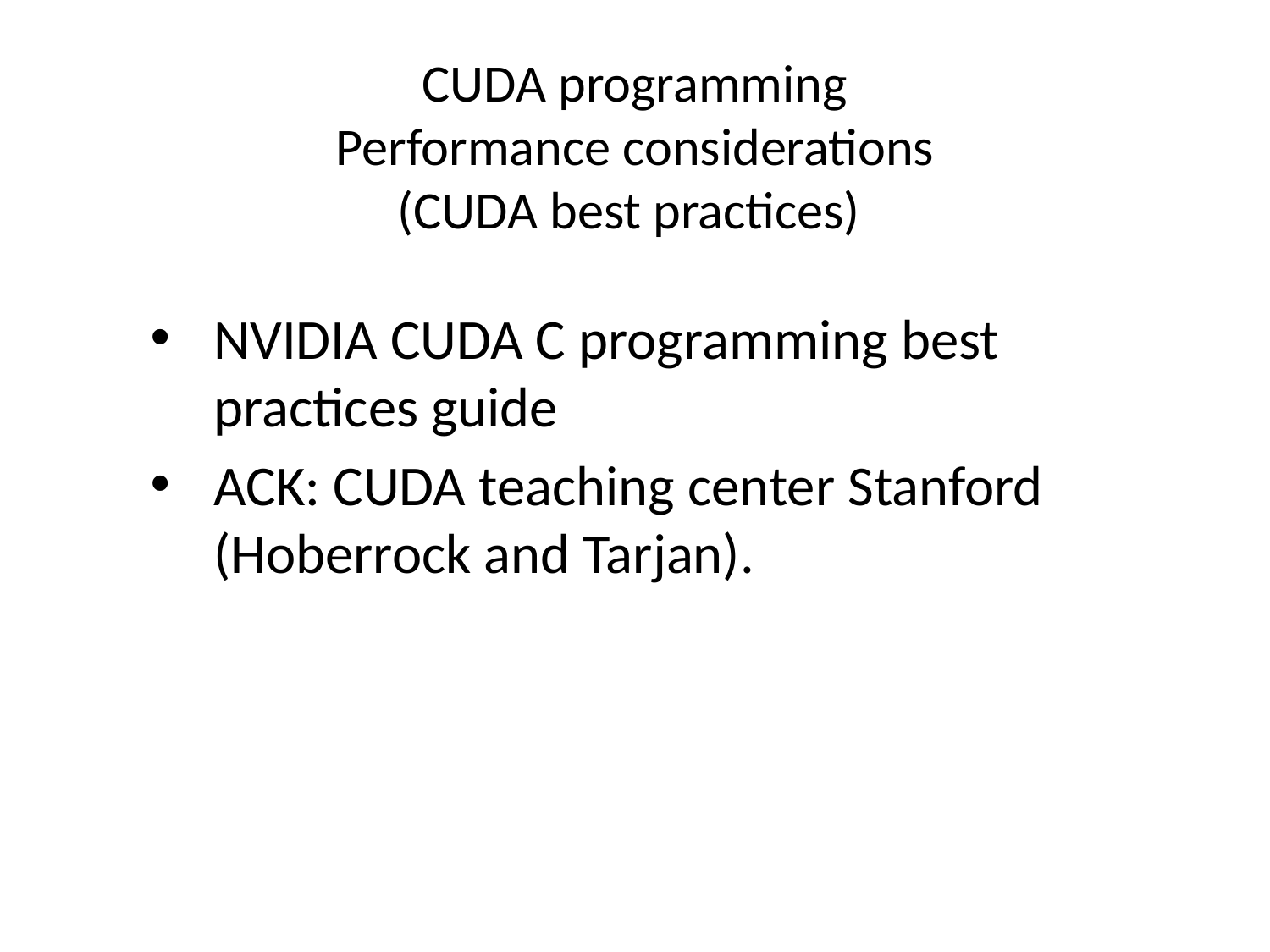

# CUDA programming Performance considerations (CUDA best practices)
NVIDIA CUDA C programming best practices guide
ACK: CUDA teaching center Stanford (Hoberrock and Tarjan).